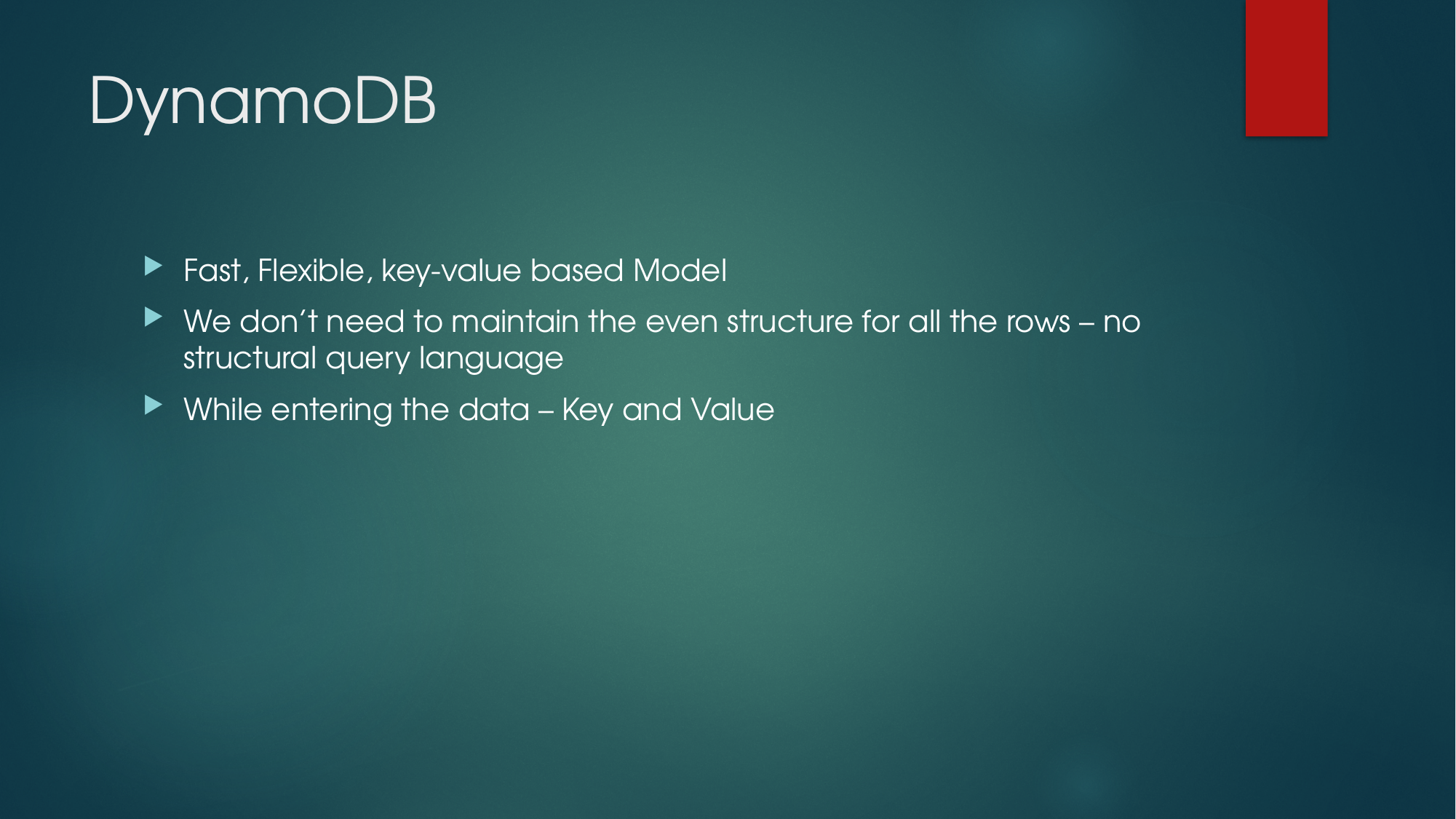

# DynamoDB
Fast, Flexible, key-value based Model
We don’t need to maintain the even structure for all the rows – no structural query language
While entering the data – Key and Value